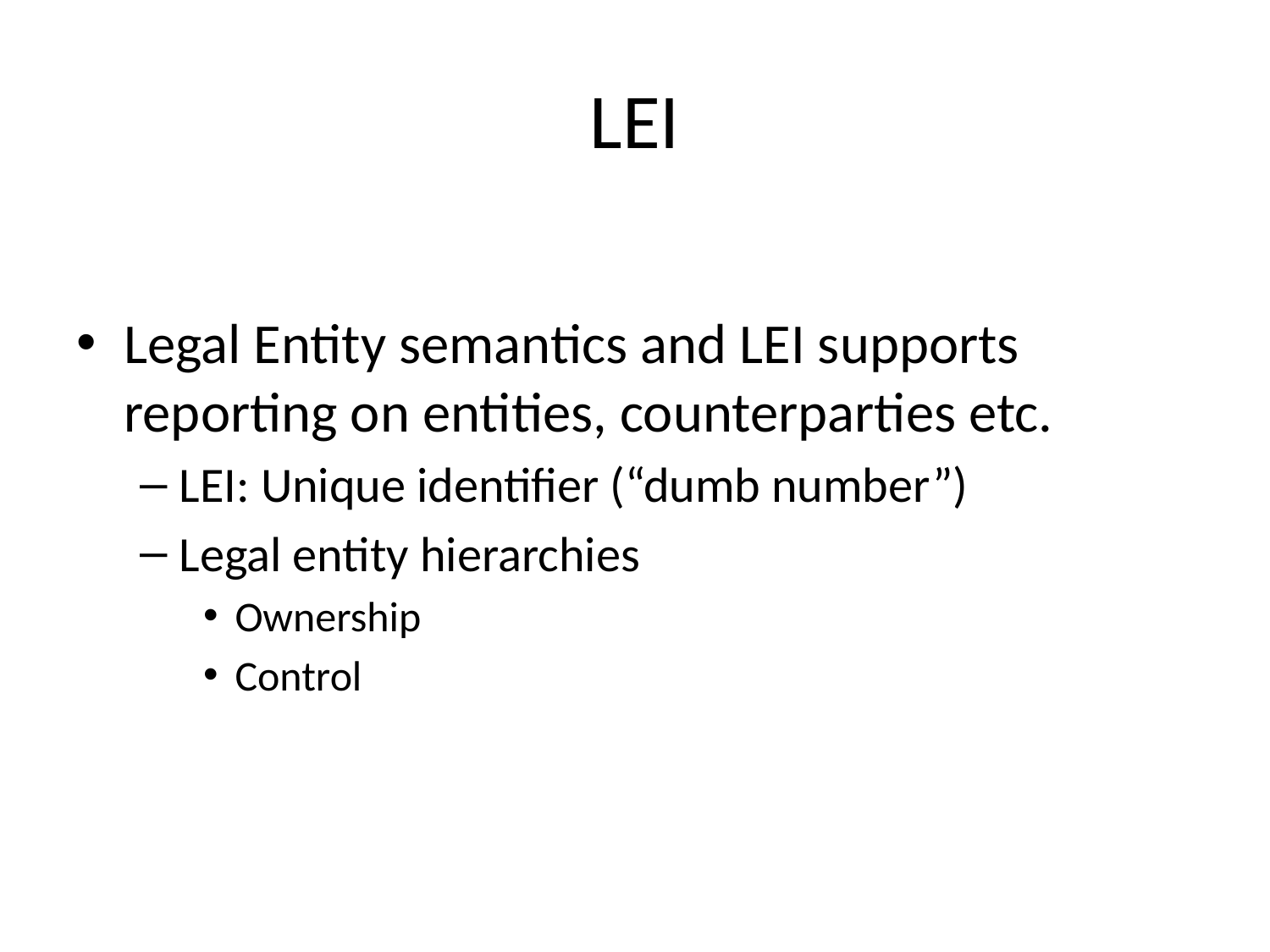

Legal Entity semantics and LEI supports reporting on entities, counterparties etc.
LEI: Unique identifier (“dumb number”)
Legal entity hierarchies
Ownership
Control
LEI